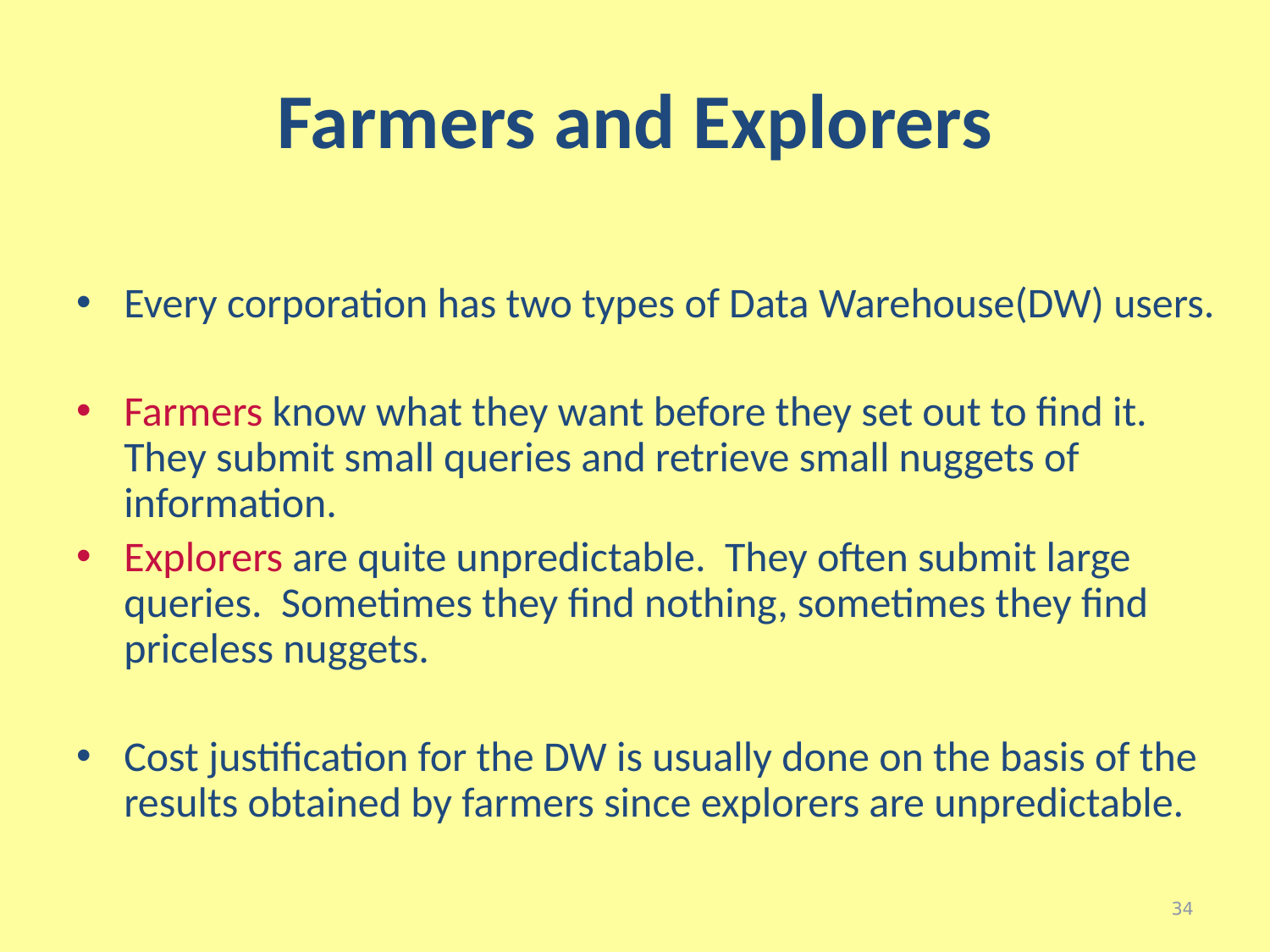

# Farmers and Explorers
Every corporation has two types of Data Warehouse(DW) users.

Farmers know what they want before they set out to find it.  They submit small queries and retrieve small nuggets of information.
Explorers are quite unpredictable.  They often submit large queries.  Sometimes they find nothing, sometimes they find priceless nuggets.

Cost justification for the DW is usually done on the basis of the results obtained by farmers since explorers are unpredictable.
34